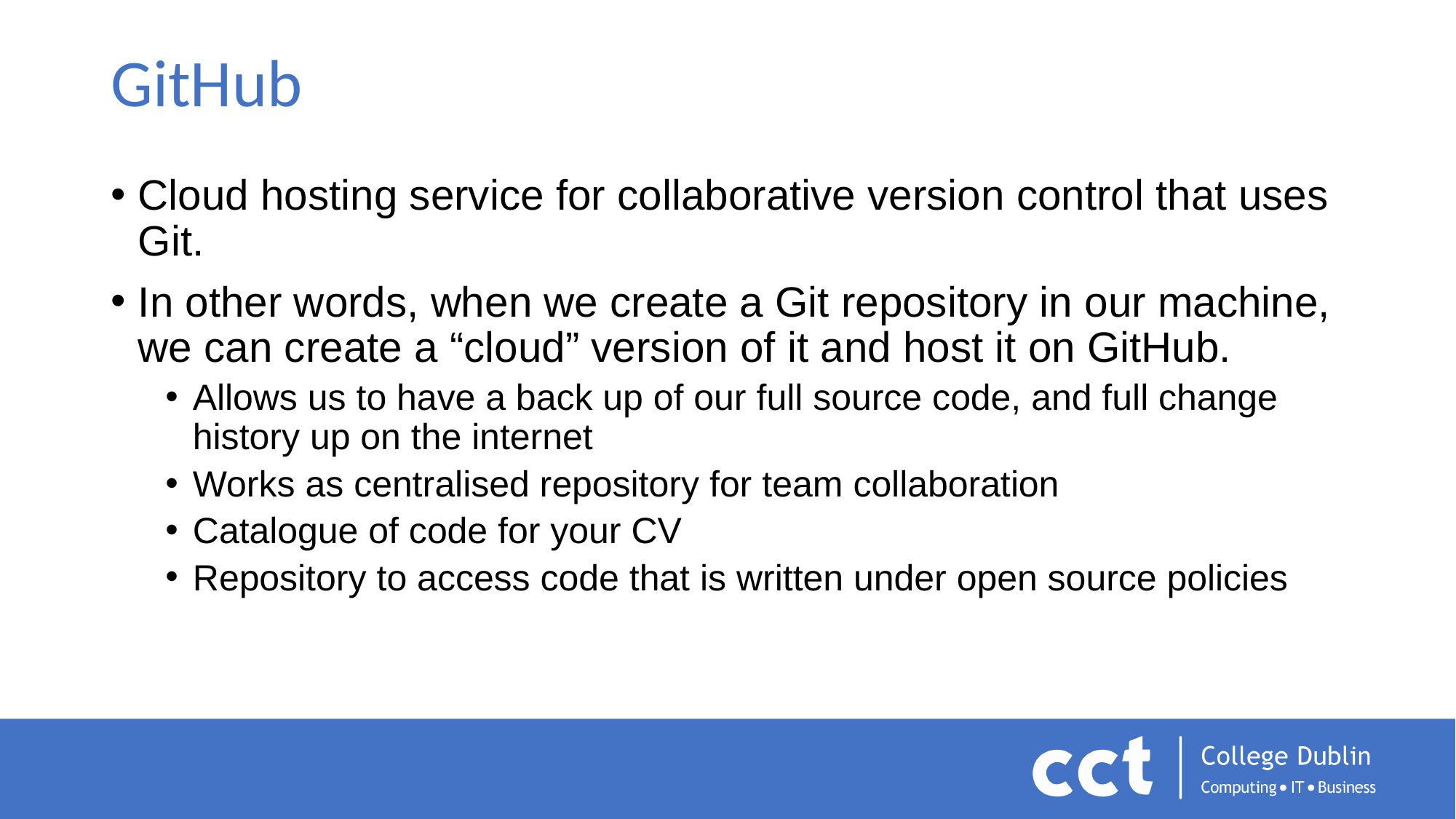

# GitHub
Cloud hosting service for collaborative version control that uses Git.
In other words, when we create a Git repository in our machine, we can create a “cloud” version of it and host it on GitHub.
Allows us to have a back up of our full source code, and full change history up on the internet
Works as centralised repository for team collaboration
Catalogue of code for your CV
Repository to access code that is written under open source policies